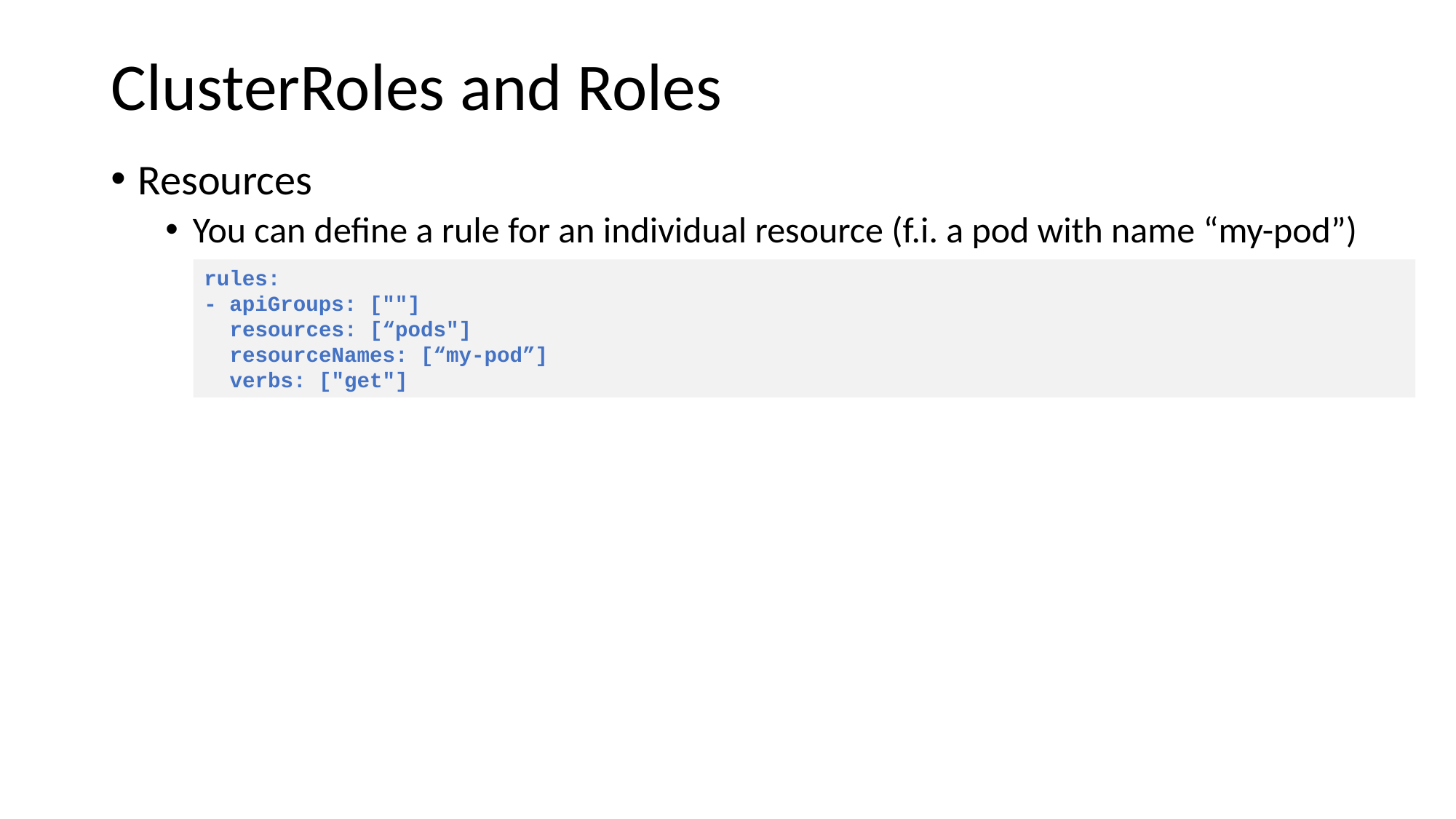

# ClusterRoles and Roles
Resources
You can define a rule for an individual resource (f.i. a pod with name “my-pod”)

rules:
- apiGroups: [""]
  resources: [“pods"]
  resourceNames: [“my-pod”]
  verbs: ["get"]